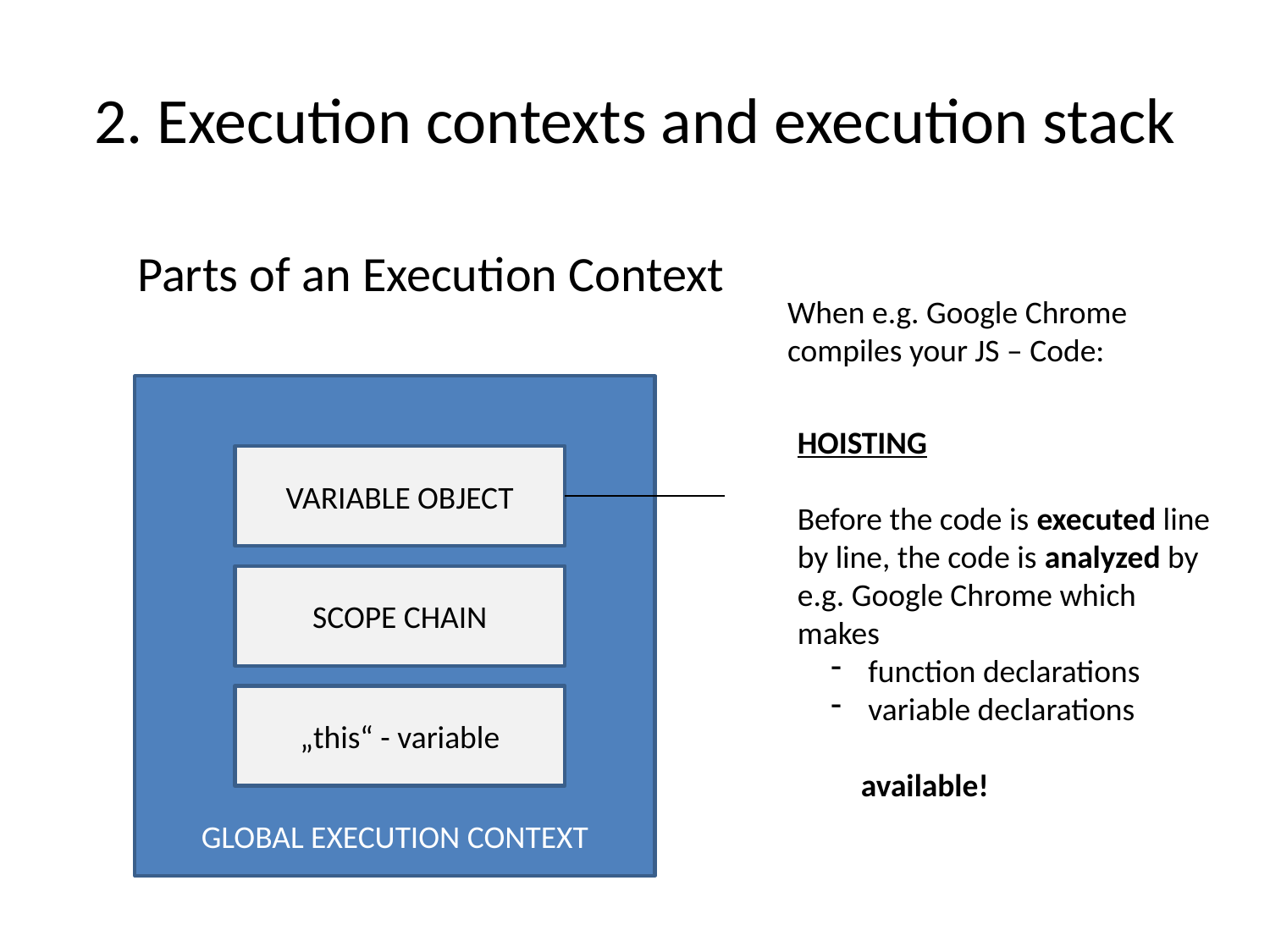

# 2. Execution contexts and execution stack
Parts of an Execution Context
When e.g. Google Chrome compiles your JS – Code:

GLOBAL EXECUTION CONTEXT
HOISTING

Before the code is executed line by line, the code is analyzed by e.g. Google Chrome which makes
 function declarations
 variable declarations

available!
VARIABLE OBJECT
SCOPE CHAIN
„this“ - variable